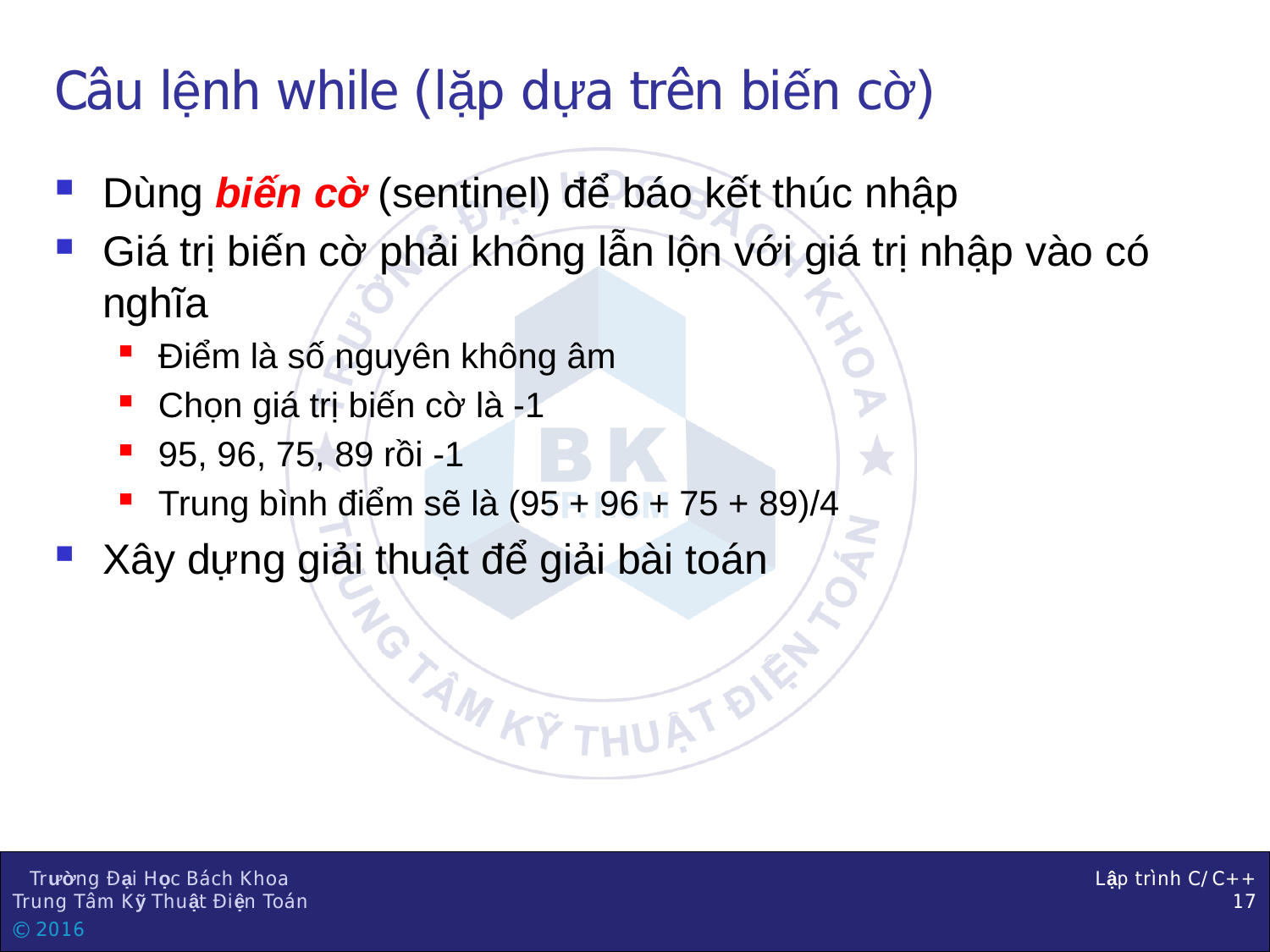

# Câu lệnh while (lặp dựa trên biến cờ)
Dùng biến cờ (sentinel) để báo kết thúc nhập
Giá trị biến cờ phải không lẫn lộn với giá trị nhập vào có nghĩa
Điểm là số nguyên không âm
Chọn giá trị biến cờ là -1
95, 96, 75, 89 rồi -1
Trung bình điểm sẽ là (95 + 96 + 75 + 89)/4
Xây dựng giải thuật để giải bài toán